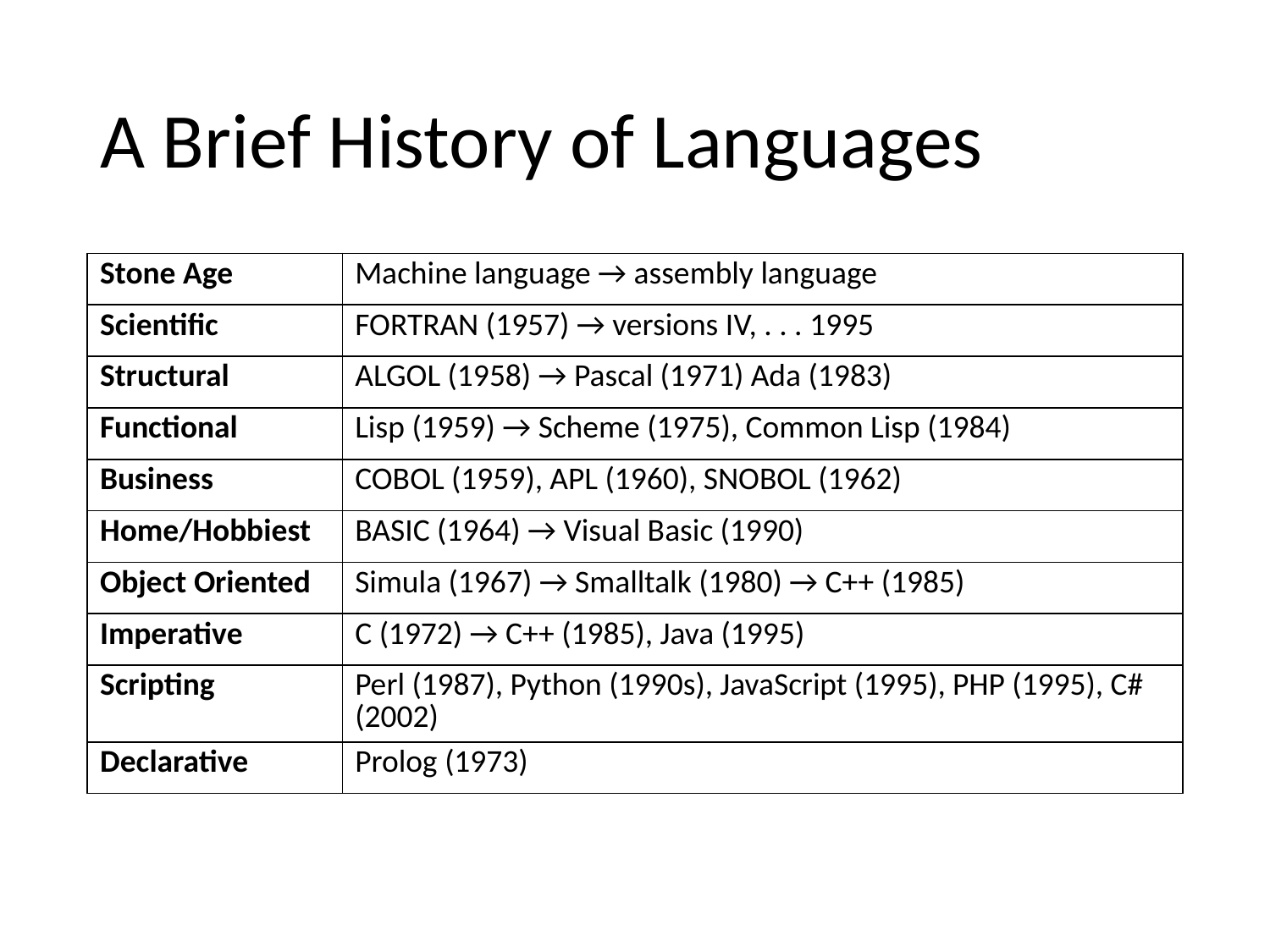

# A Brief History of Languages
| Stone Age | Machine language → assembly language |
| --- | --- |
| Scientific | FORTRAN (1957) → versions IV, . . . 1995 |
| Structural | ALGOL (1958) → Pascal (1971) Ada (1983) |
| Functional | Lisp (1959) → Scheme (1975), Common Lisp (1984) |
| Business | COBOL (1959), APL (1960), SNOBOL (1962) |
| Home/Hobbiest | BASIC (1964) → Visual Basic (1990) |
| Object Oriented | Simula (1967) → Smalltalk (1980) → C++ (1985) |
| Imperative | C (1972) → C++ (1985), Java (1995) |
| Scripting | Perl (1987), Python (1990s), JavaScript (1995), PHP (1995), C# (2002) |
| Declarative | Prolog (1973) |